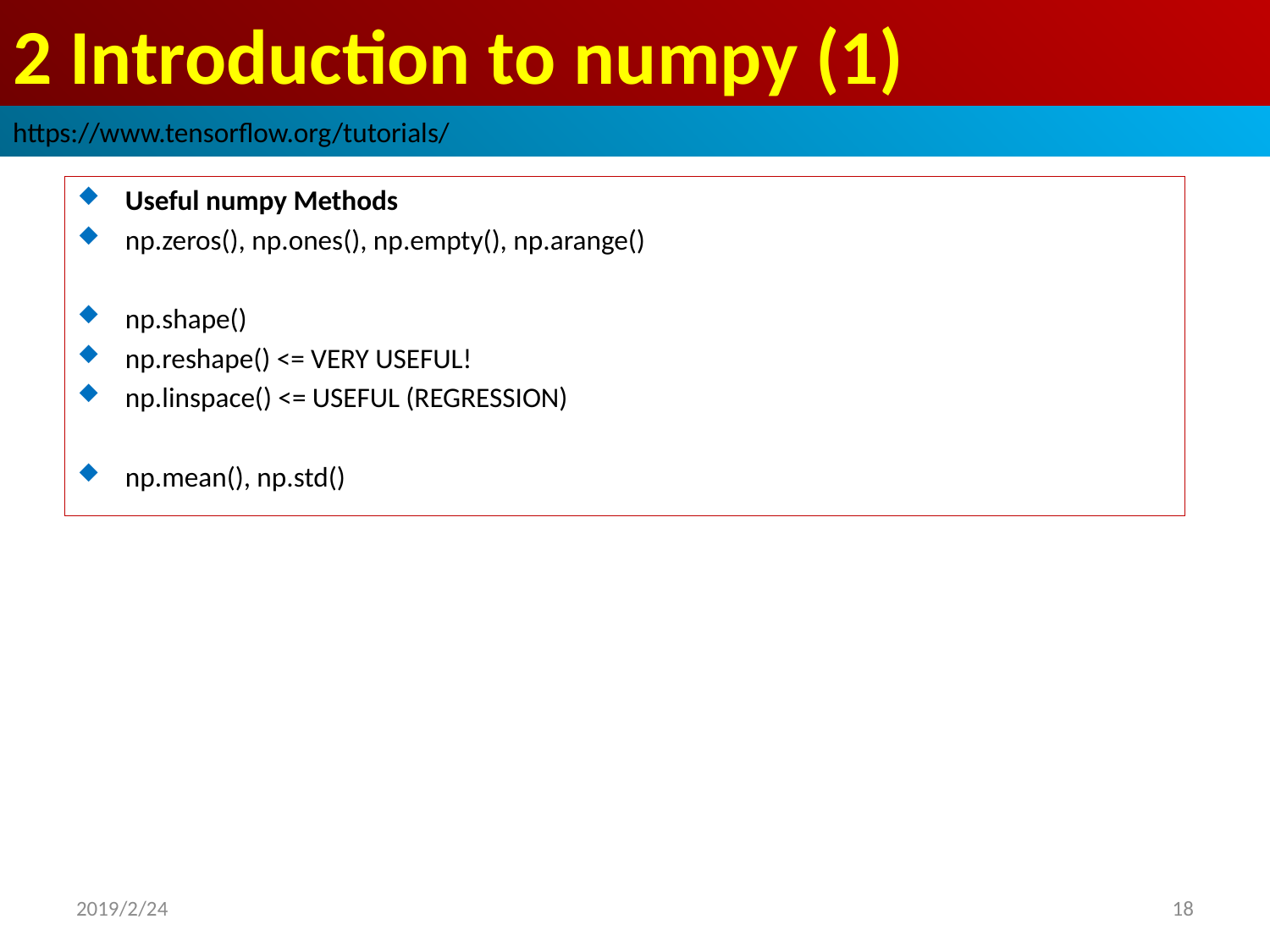

# 2 Introduction to numpy (1)
https://www.tensorflow.org/tutorials/
Useful numpy Methods
np.zeros(), np.ones(), np.empty(), np.arange()

np.shape()
np.reshape() <= VERY USEFUL!
np.linspace() <= USEFUL (REGRESSION)

np.mean(), np.std()
2019/2/24
18